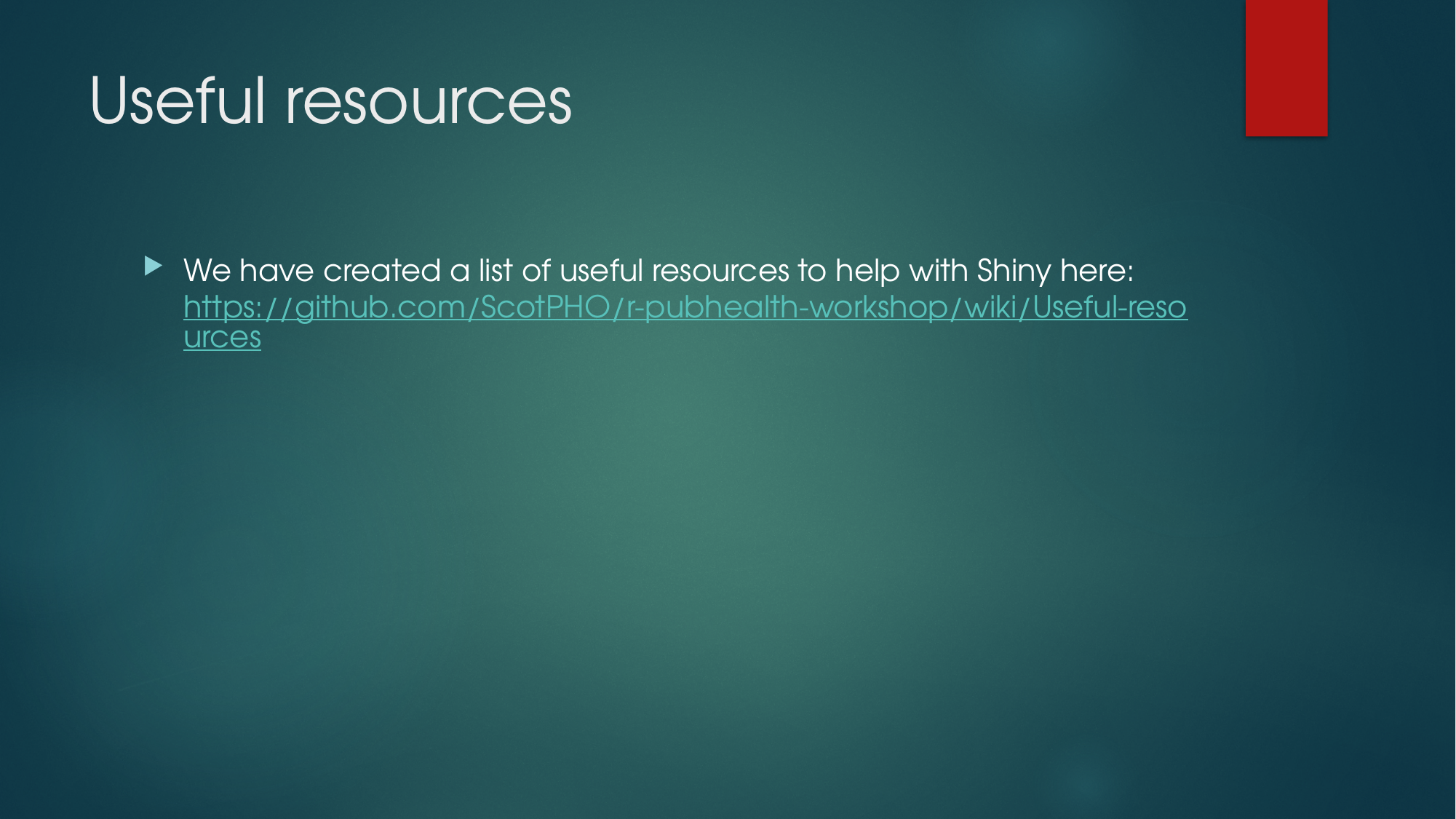

# Useful resources
We have created a list of useful resources to help with Shiny here: https://github.com/ScotPHO/r-pubhealth-workshop/wiki/Useful-resources